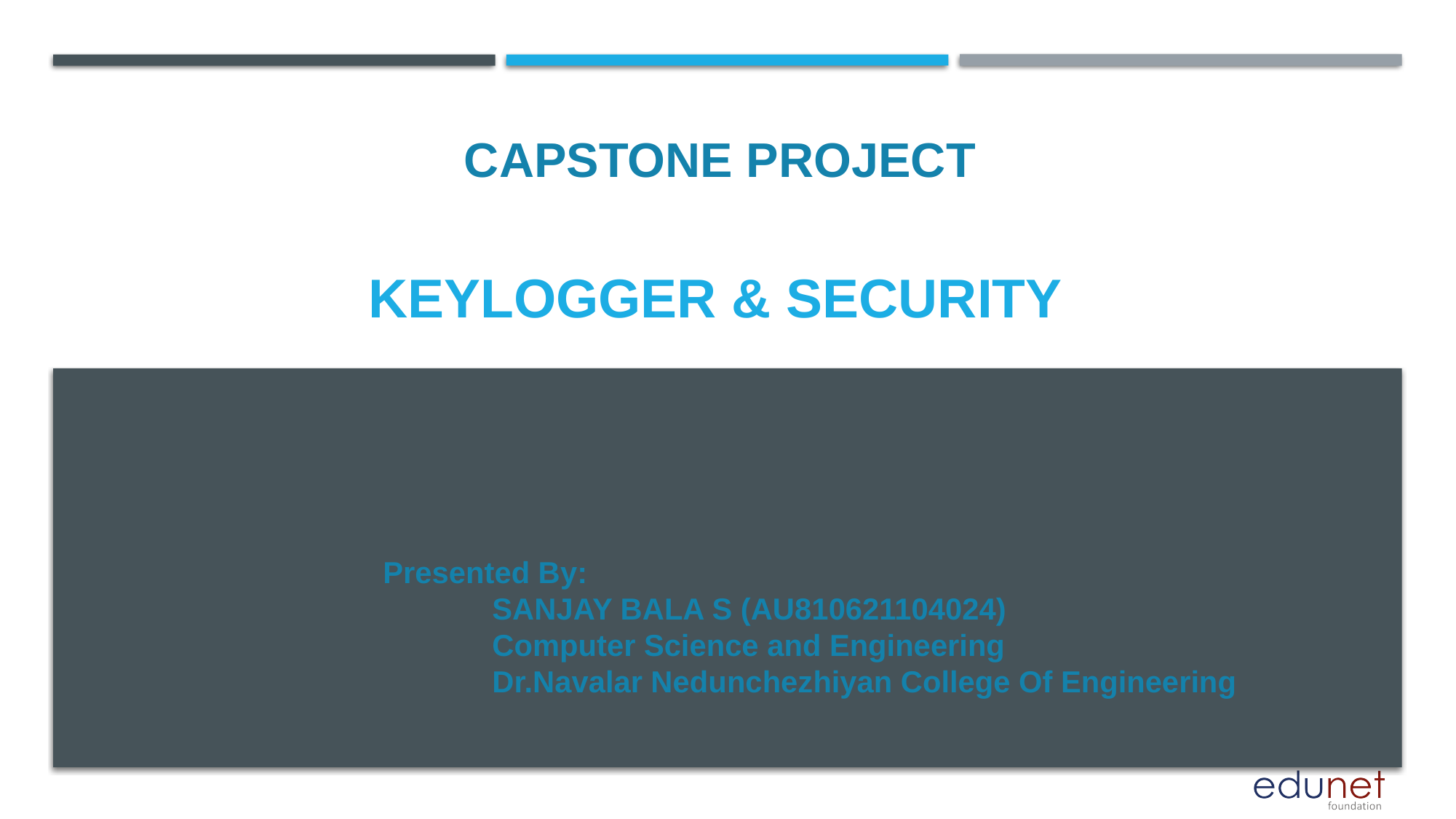

CAPSTONE PROJECT
# Keylogger & security
Presented By:
	SANJAY BALA S (AU810621104024)
	Computer Science and Engineering
	Dr.Navalar Nedunchezhiyan College Of Engineering